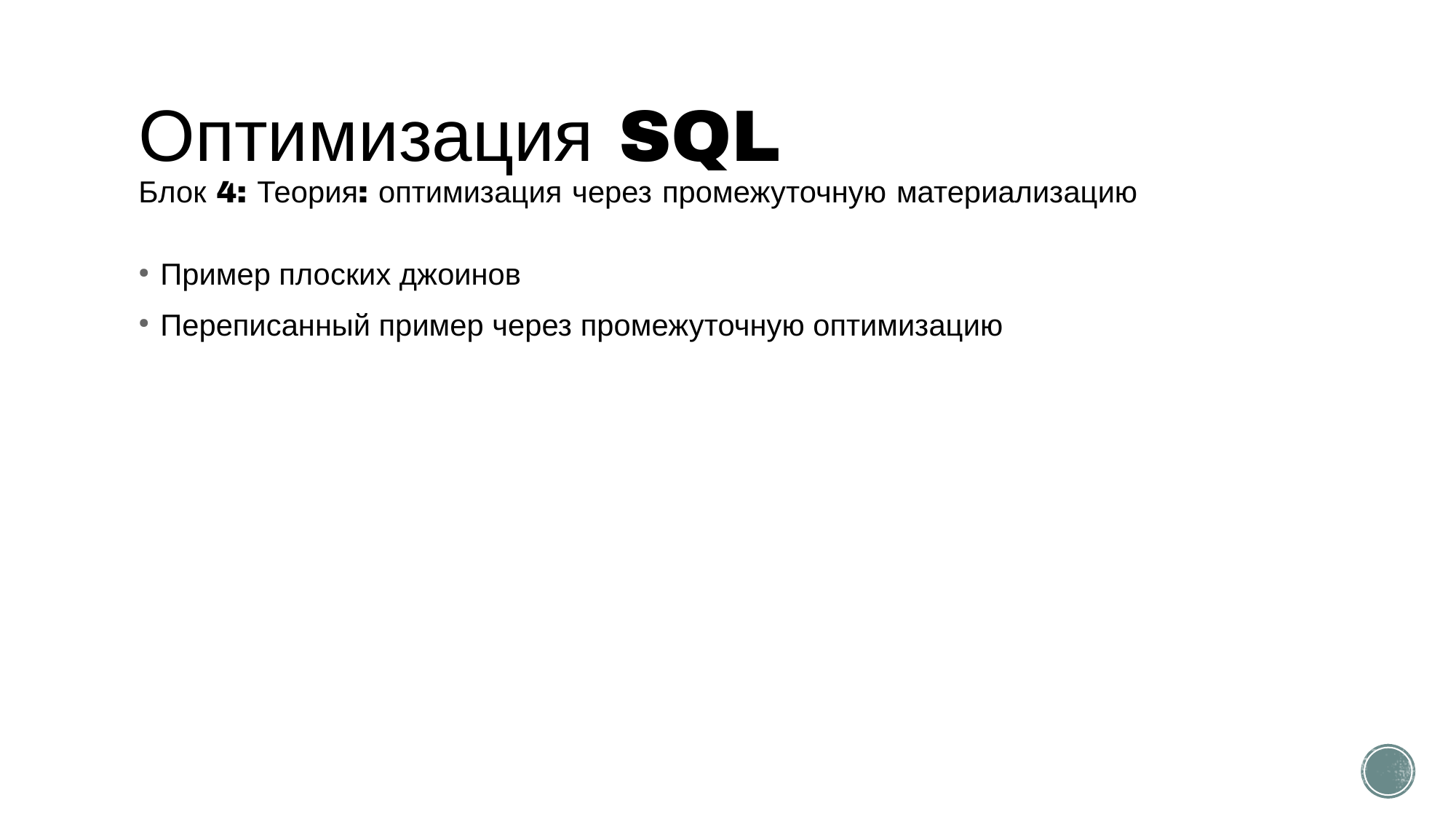

# Оптимизация SQL Блок 4: Теория: оптимизация через промежуточную материализацию
Пример плоских джоинов
Переписанный пример через промежуточную оптимизацию